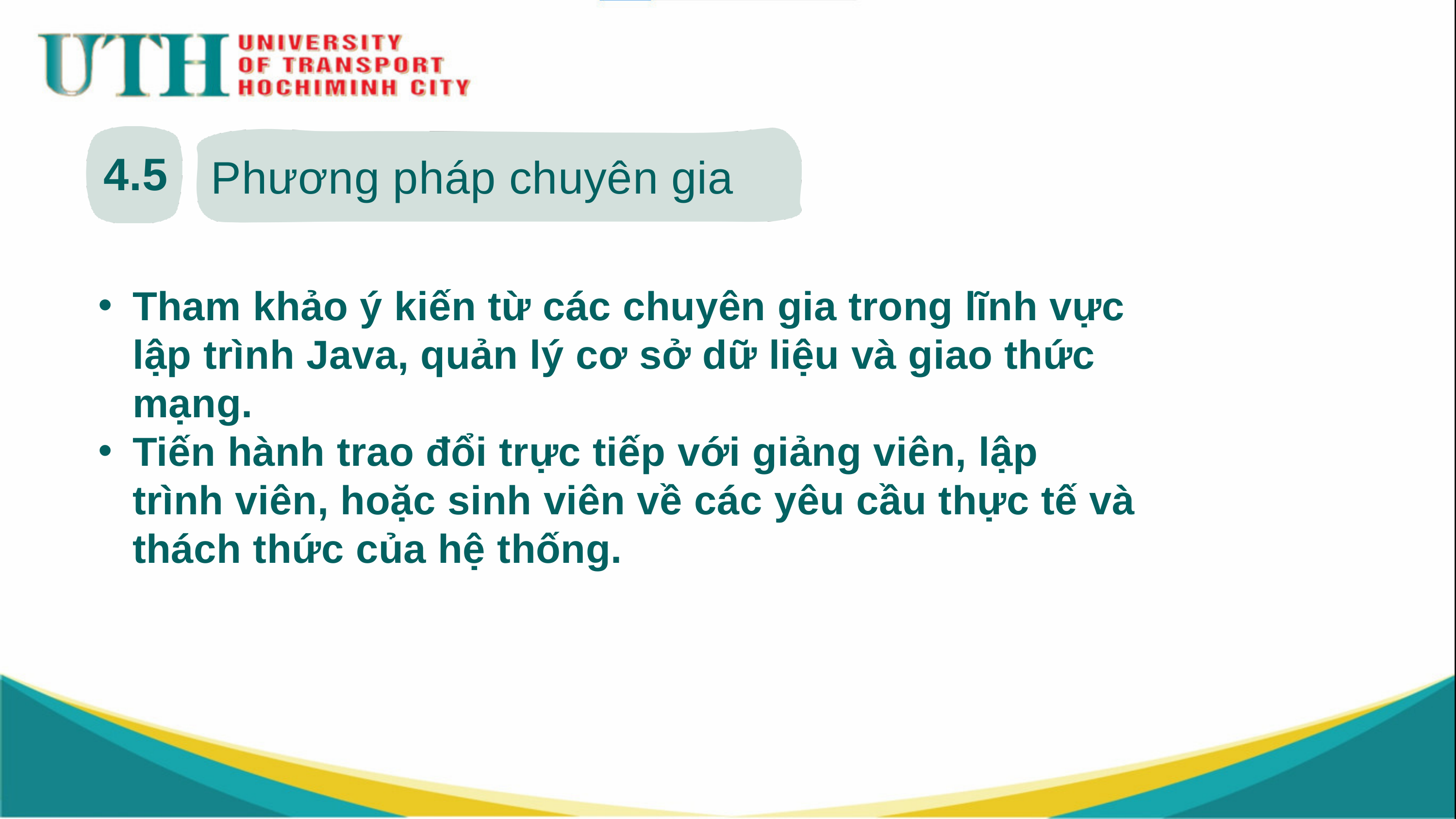

4.5
Phương pháp chuyên gia
Tham khảo ý kiến từ các chuyên gia trong lĩnh vực lập trình Java, quản lý cơ sở dữ liệu và giao thức mạng.
Tiến hành trao đổi trực tiếp với giảng viên, lập trình viên, hoặc sinh viên về các yêu cầu thực tế và thách thức của hệ thống.